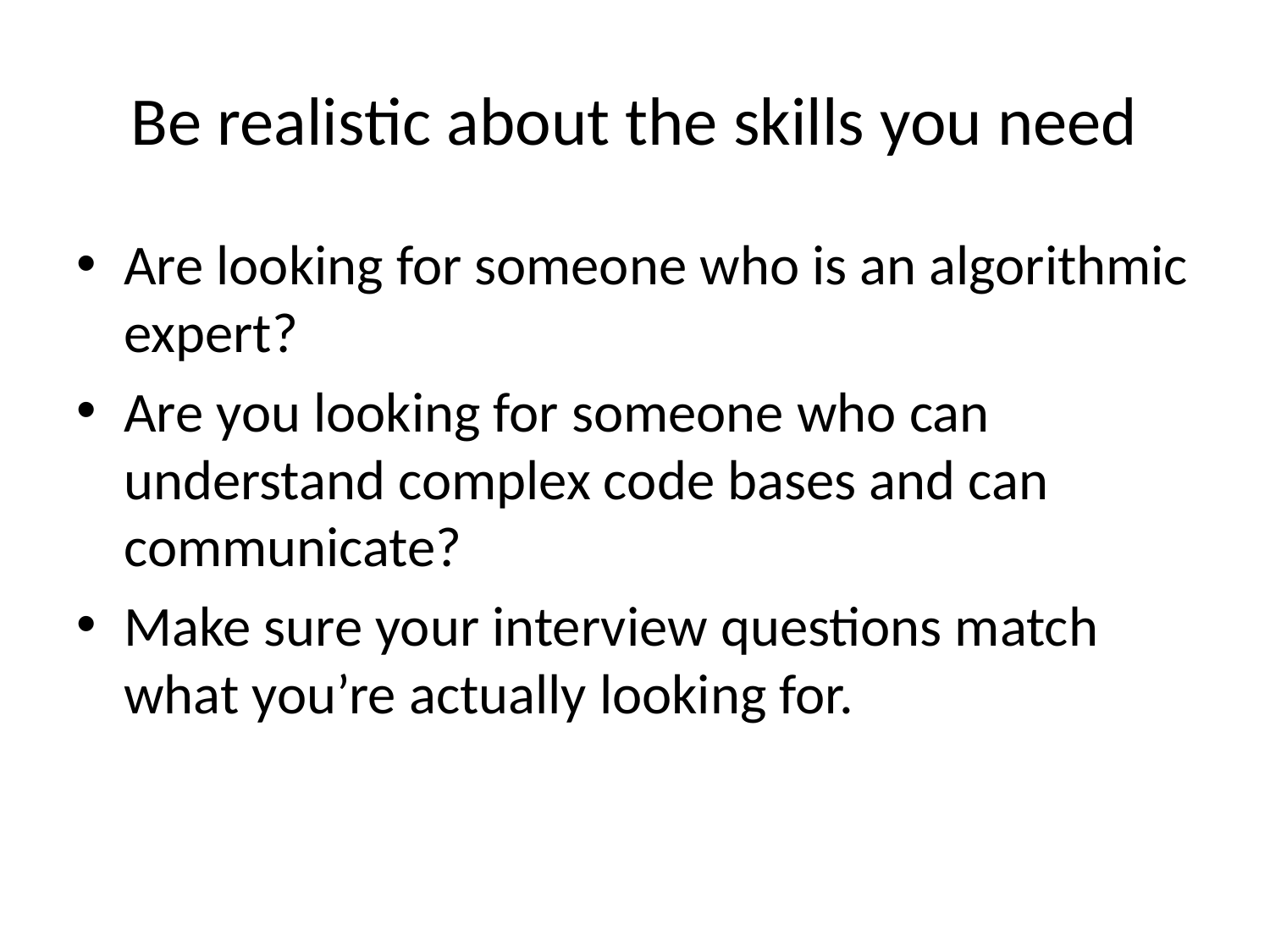

# Be realistic about the skills you need
Are looking for someone who is an algorithmic expert?
Are you looking for someone who can understand complex code bases and can communicate?
Make sure your interview questions match what you’re actually looking for.